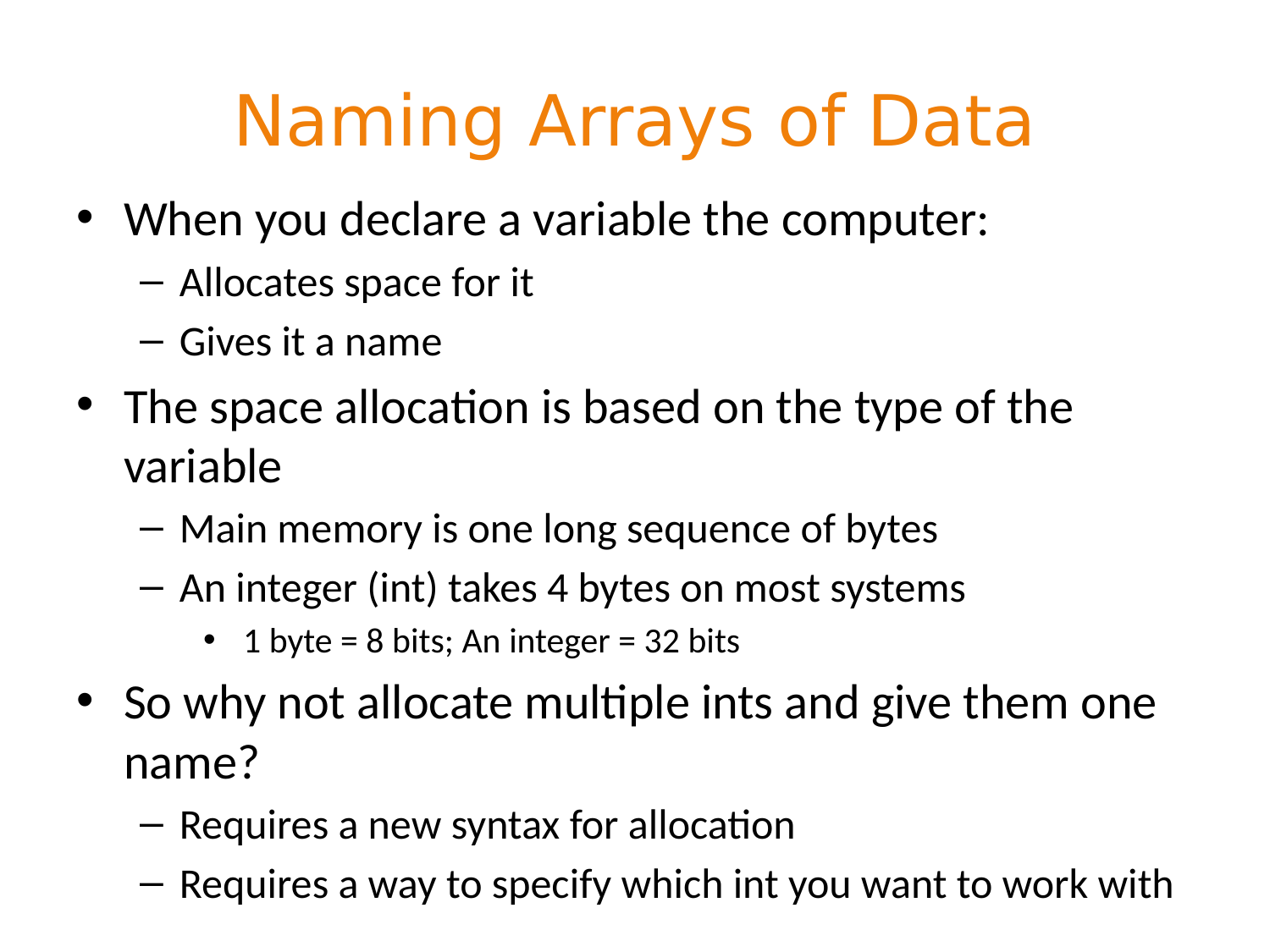

# Naming Arrays of Data
When you declare a variable the computer:
Allocates space for it
Gives it a name
The space allocation is based on the type of the variable
Main memory is one long sequence of bytes
An integer (int) takes 4 bytes on most systems
 1 byte = 8 bits; An integer = 32 bits
So why not allocate multiple ints and give them one name?
Requires a new syntax for allocation
Requires a way to specify which int you want to work with